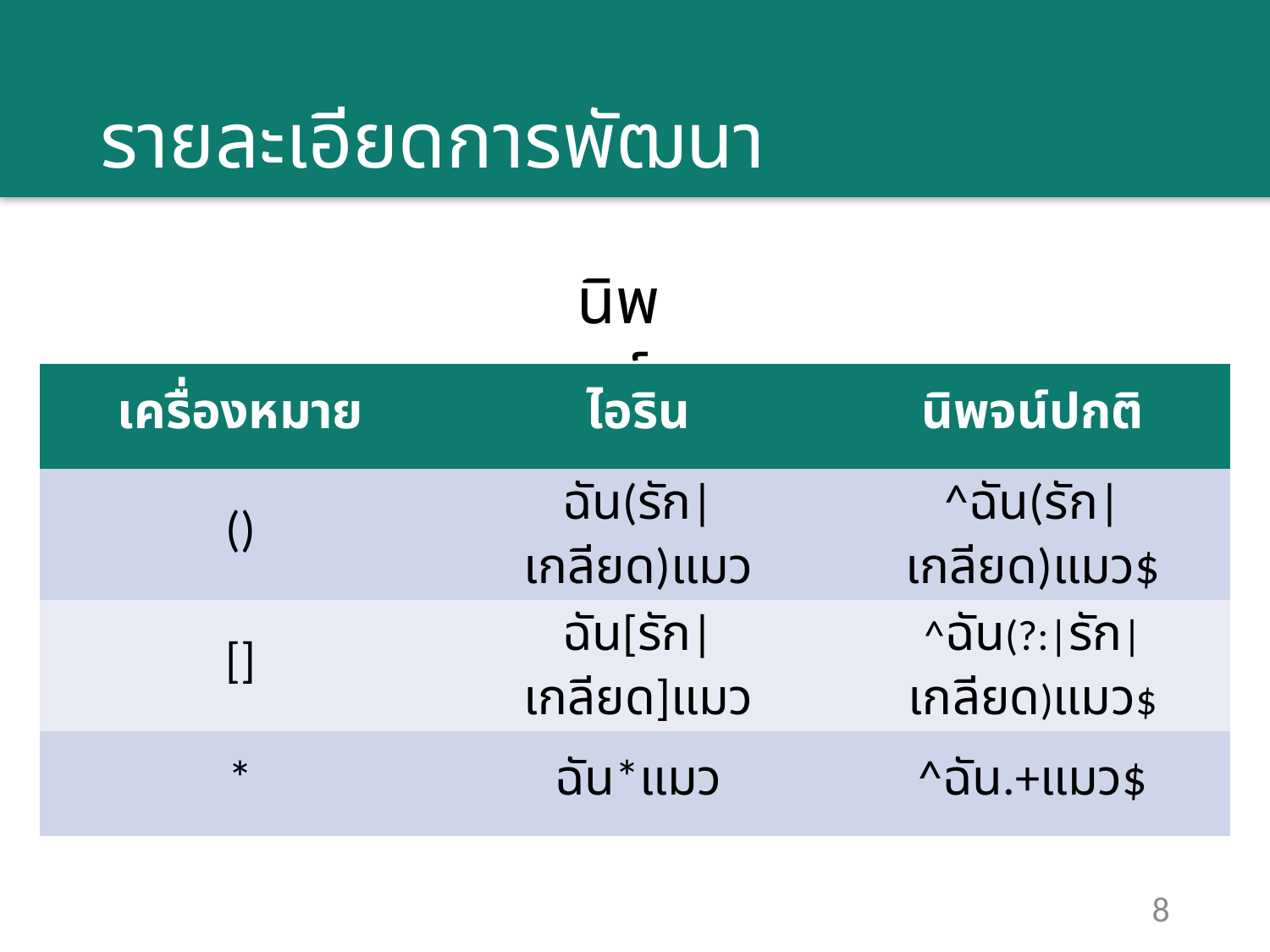

# รายละเอียดการพัฒนา
นิพจน์
| เครื่องหมาย | ไอริน | นิพจน์ปกติ |
| --- | --- | --- |
| () | ฉัน(รัก|เกลียด)แมว | ^ฉัน(รัก|เกลียด)แมว$ |
| [] | ฉัน[รัก|เกลียด]แมว | ^ฉัน(?:|รัก|เกลียด)แมว$ |
| \* | ฉัน\*แมว | ^ฉัน.+แมว$ |
8